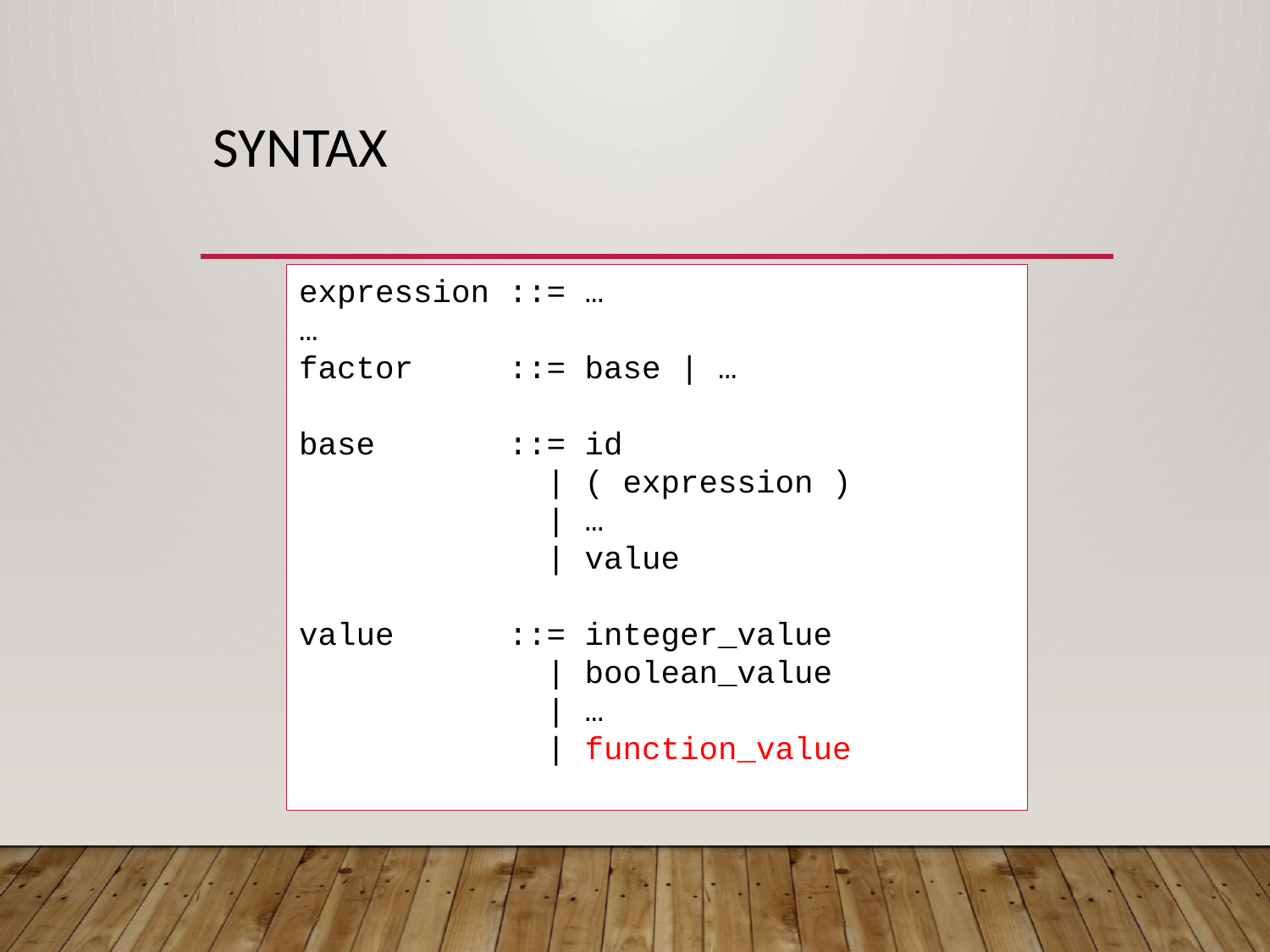

# Syntax
expression ::= …
…
factor     ::= base | …

base       ::= id
             | ( expression )
             | …
             | value

value      ::= integer_value
             | boolean_value
             | …
             | function_value